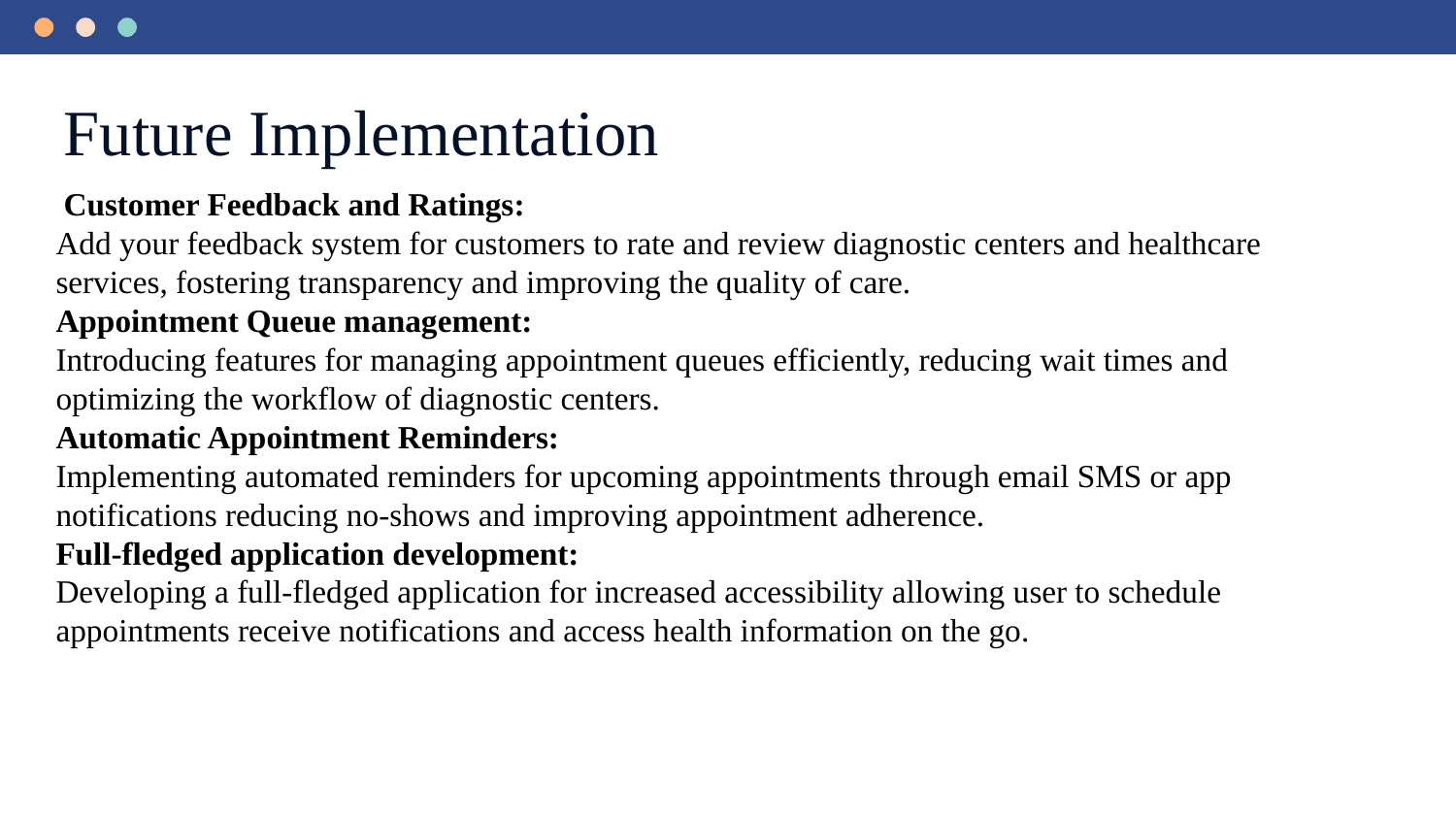

Future Implementation
 Customer Feedback and Ratings:
Add your feedback system for customers to rate and review diagnostic centers and healthcare services, fostering transparency and improving the quality of care.
Appointment Queue management:
Introducing features for managing appointment queues efficiently, reducing wait times and optimizing the workflow of diagnostic centers.
Automatic Appointment Reminders:
Implementing automated reminders for upcoming appointments through email SMS or app notifications reducing no-shows and improving appointment adherence.
Full-fledged application development:
Developing a full-fledged application for increased accessibility allowing user to schedule appointments receive notifications and access health information on the go.